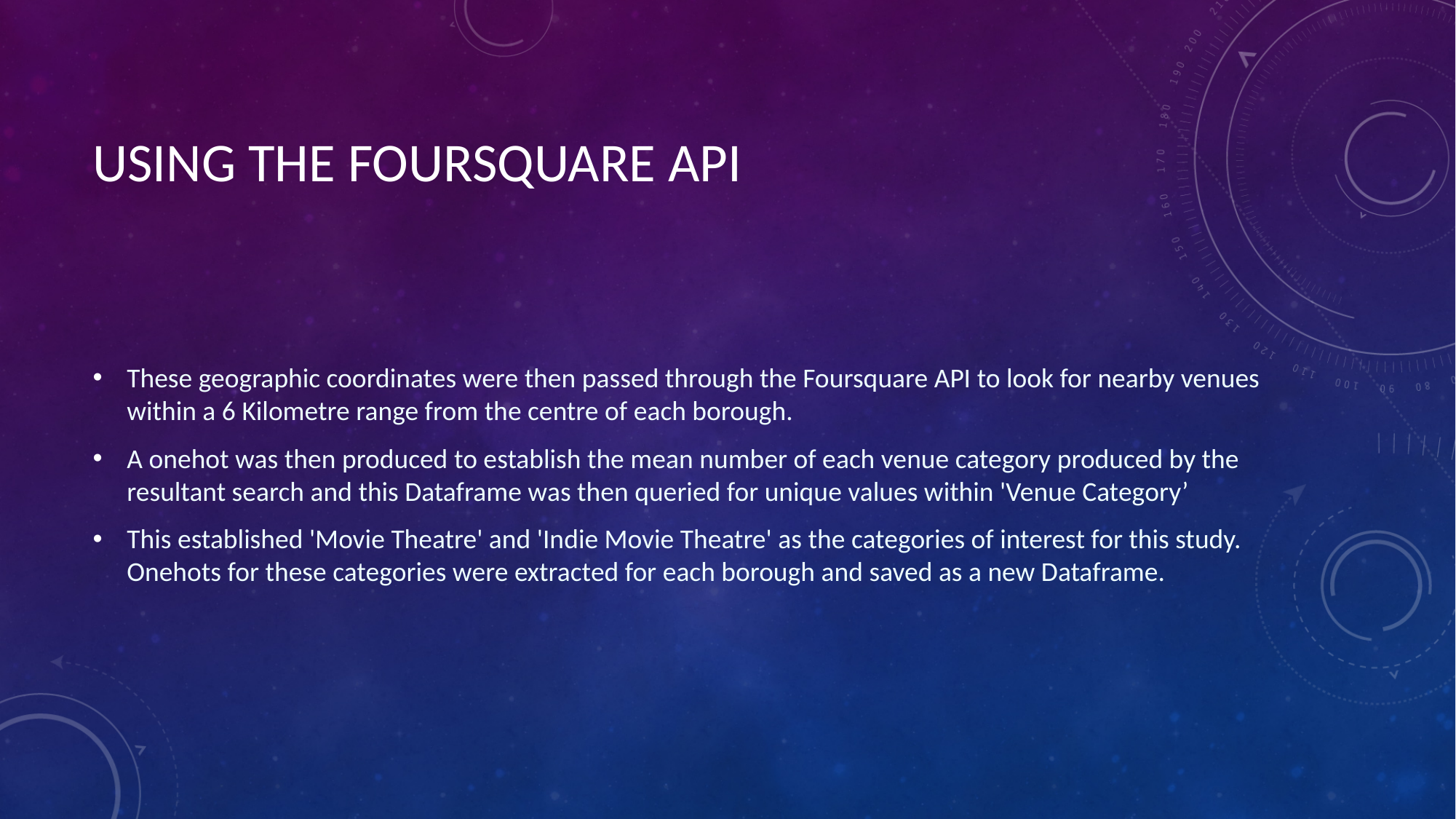

# Using the foursquare API
These geographic coordinates were then passed through the Foursquare API to look for nearby venues within a 6 Kilometre range from the centre of each borough.
A onehot was then produced to establish the mean number of each venue category produced by the resultant search and this Dataframe was then queried for unique values within 'Venue Category’
This established 'Movie Theatre' and 'Indie Movie Theatre' as the categories of interest for this study. Onehots for these categories were extracted for each borough and saved as a new Dataframe.